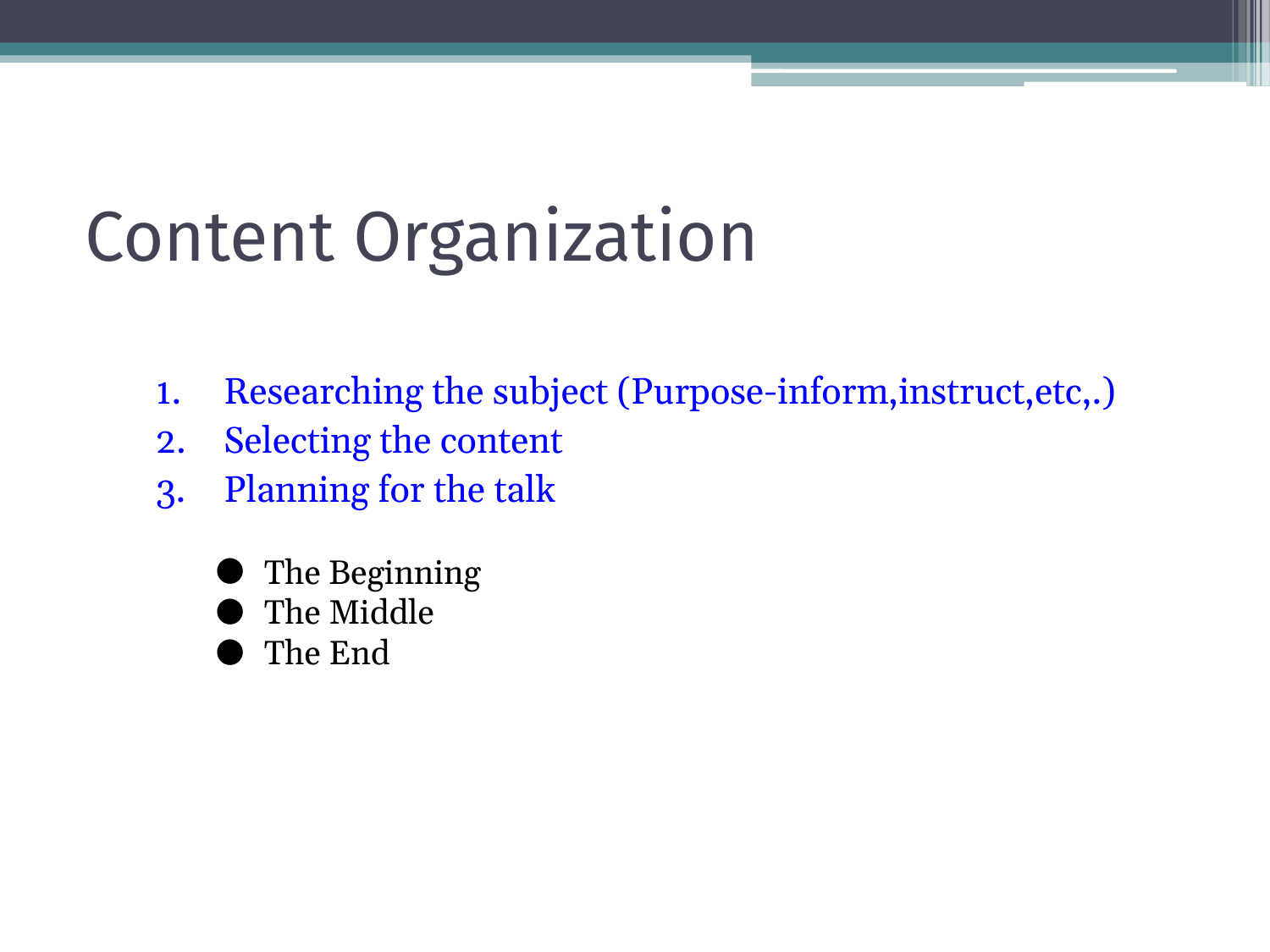

# Content Organization

Researching the subject (Purpose-inform,instruct,etc,.)
Selecting the content
Planning for the talk

The Beginning
The Middle
The End